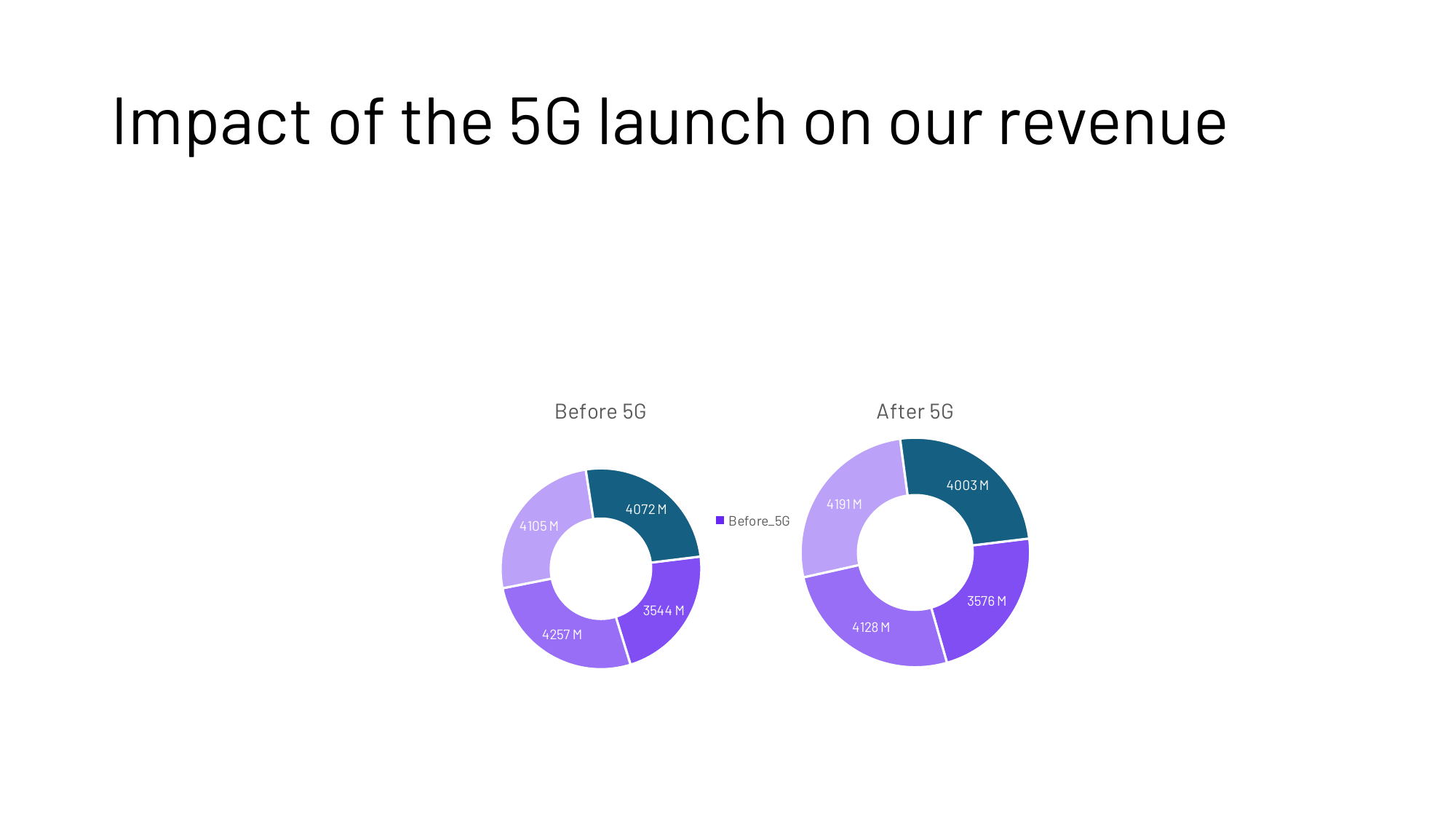

# Impact of the 5G launch on our revenue

### Chart: Before 5G

| Category |
|---|

### Chart: Before 5G

| Category | Before_5G |
|---|---|
| Jan/Jun | 3543700000.0 |
| Feb/Jul | 4256900000.0 |
| Mar/Aug | 4104500000.0 |
| Apr/Sep | 4071900000.0 |

### Chart: After 5G

| Category | After_5G |
|---|---|
| Jan/Jun | 3575600000.0 |
| Feb/Jul | 4127600000.0 |
| Mar/Aug | 4190800000.0 |
| Apr/Sep | 4002600000.0 |